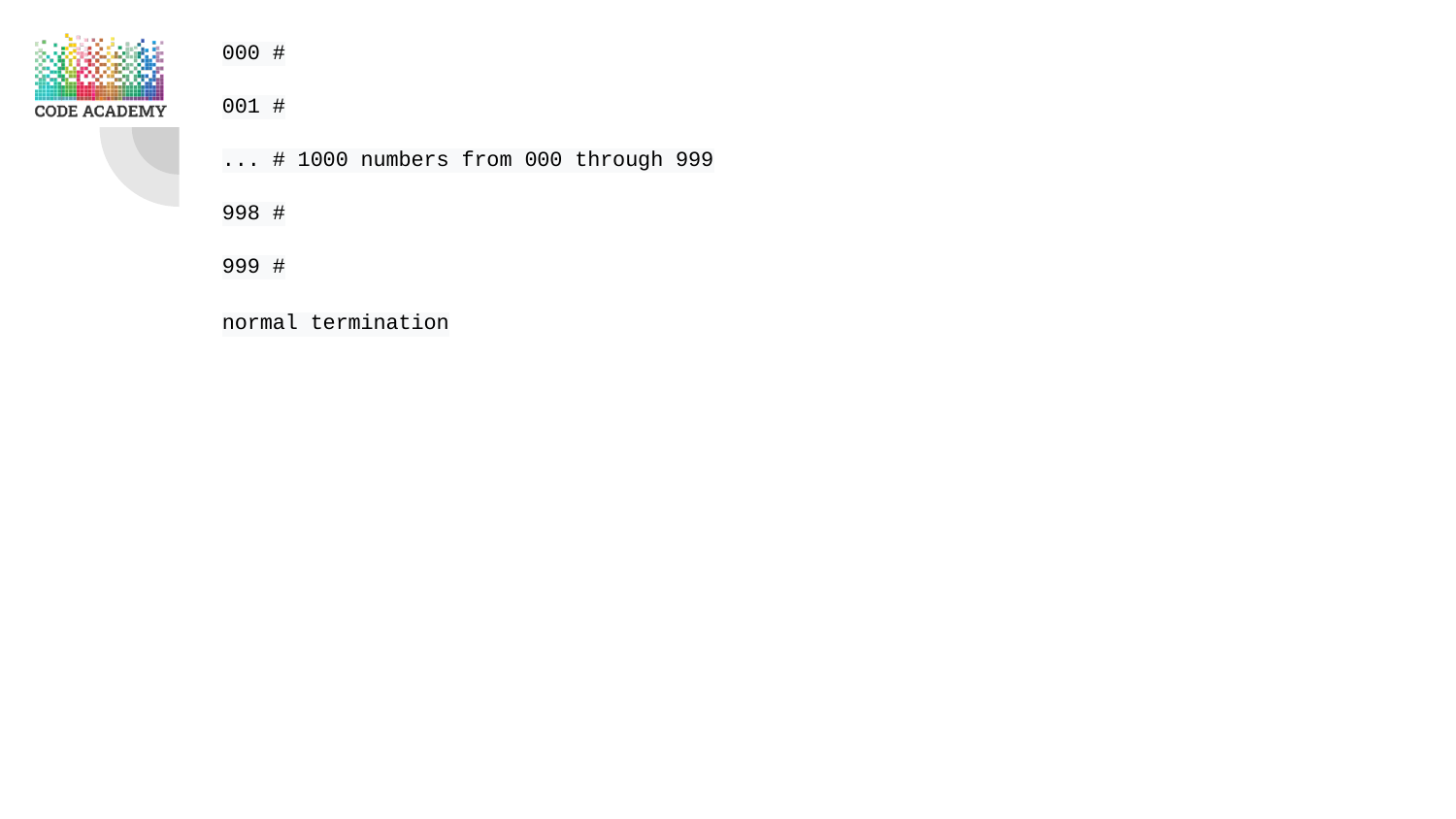

000 #
001 #
... # 1000 numbers from 000 through 999
998 #
999 #
normal termination